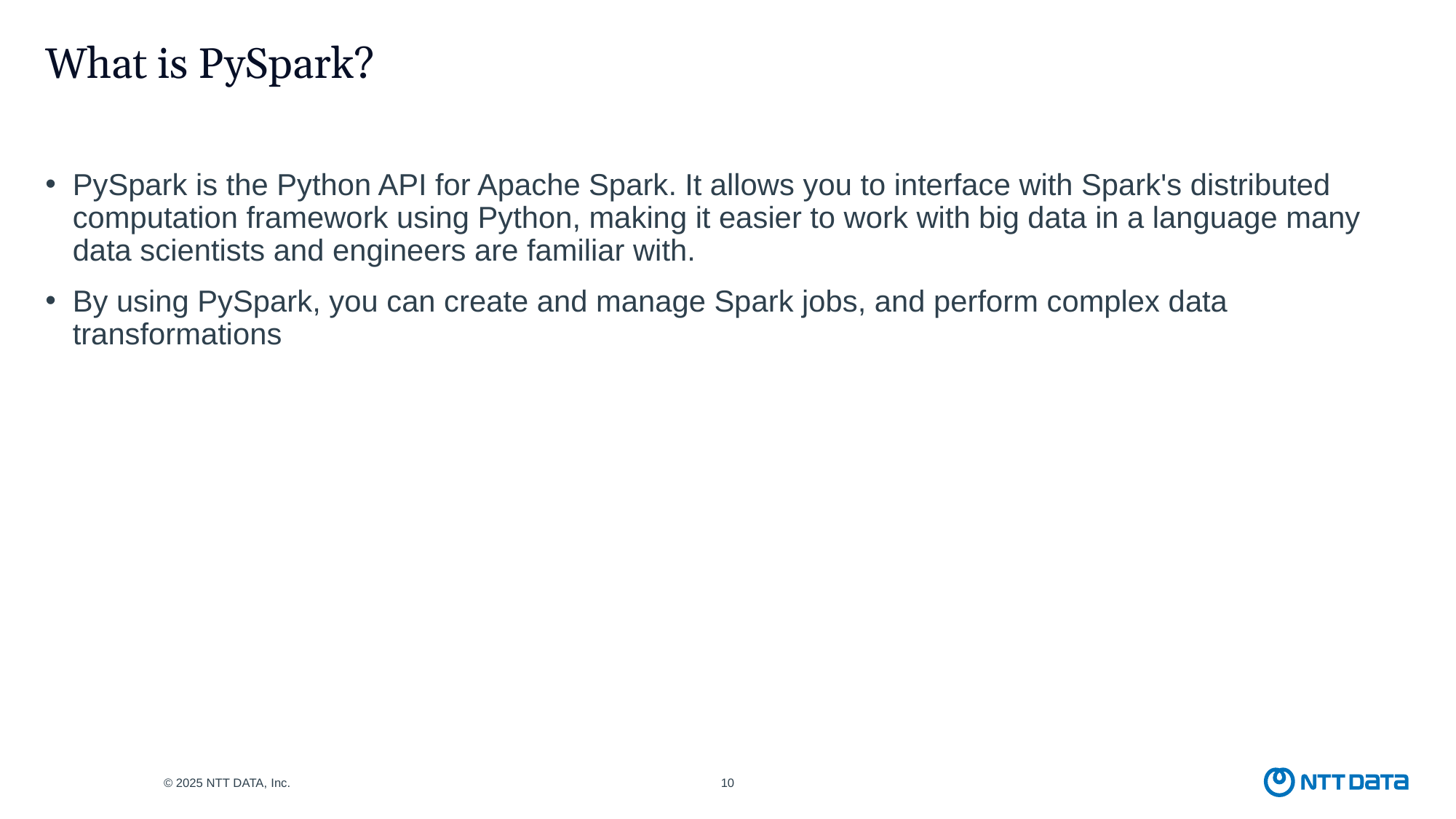

# What is PySpark?
PySpark is the Python API for Apache Spark. It allows you to interface with Spark's distributed computation framework using Python, making it easier to work with big data in a language many data scientists and engineers are familiar with.
By using PySpark, you can create and manage Spark jobs, and perform complex data transformations
© 2025 NTT DATA, Inc.
10